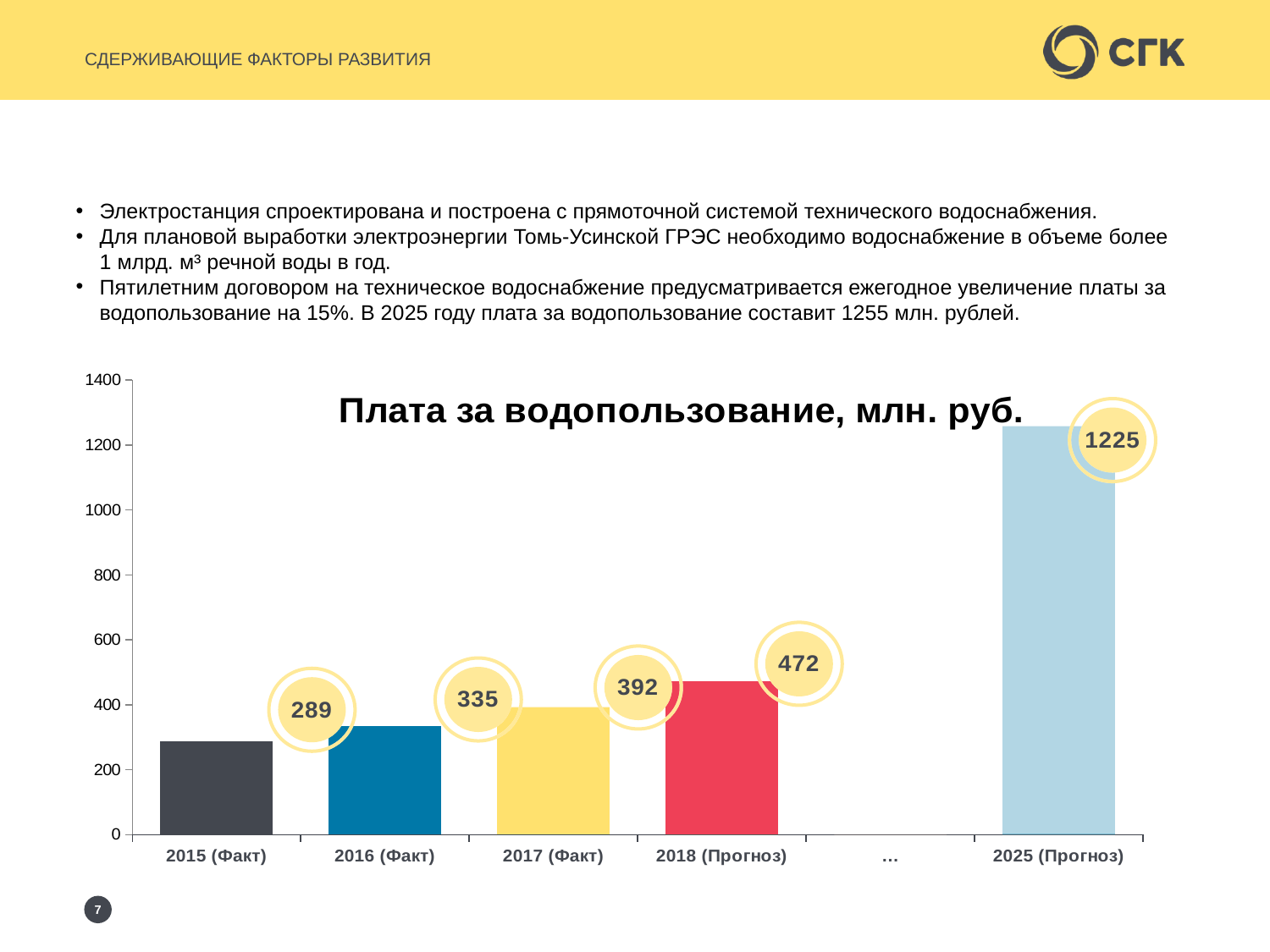

СДЕРЖИВАЮЩИЕ ФАКТОРЫ РАЗВИТИЯ
Электростанция спроектирована и построена с прямоточной системой технического водоснабжения.
Для плановой выработки электроэнергии Томь-Усинской ГРЭС необходимо водоснабжение в объеме более 1 млрд. м³ речной воды в год.
Пятилетним договором на техническое водоснабжение предусматривается ежегодное увеличение платы за водопользование на 15%. В 2025 году плата за водопользование составит 1255 млн. рублей.

### Chart: Плата за водопользование, млн. руб.

| Category | Маркер: Segoe UI Light, K=7_01 | Маркер: Segoe UI Light, K=7_02 | Маркер: Segoe UI Light, K=7_03 | Маркер: Segoe UI Light, K=7_04 | Маркер: Segoe UI Light, K=7_05 | Маркер: Segoe UI Light, K=7_06 |
|---|---|---|---|---|---|---|
| 2015 (Факт) | 289.0 | 0.0 | 0.0 | 0.0 | 0.0 | 0.0 |
| 2016 (Факт) | 0.0 | 335.0 | 0.0 | 0.0 | 0.0 | 0.0 |
| 2017 (Факт) | 0.0 | 0.0 | 392.0 | 3.0 | 0.0 | 0.0 |
| 2018 (Прогноз) | 0.0 | 0.0 | 0.0 | 472.0 | 0.0 | 0.0 |
| … | 0.0 | 0.0 | 0.0 | 0.0 | 0.0 | 0.0 |
| 2025 (Прогноз) | 0.0 | 0.0 | 0.0 | 0.0 | 3.0 | 1255.0 |